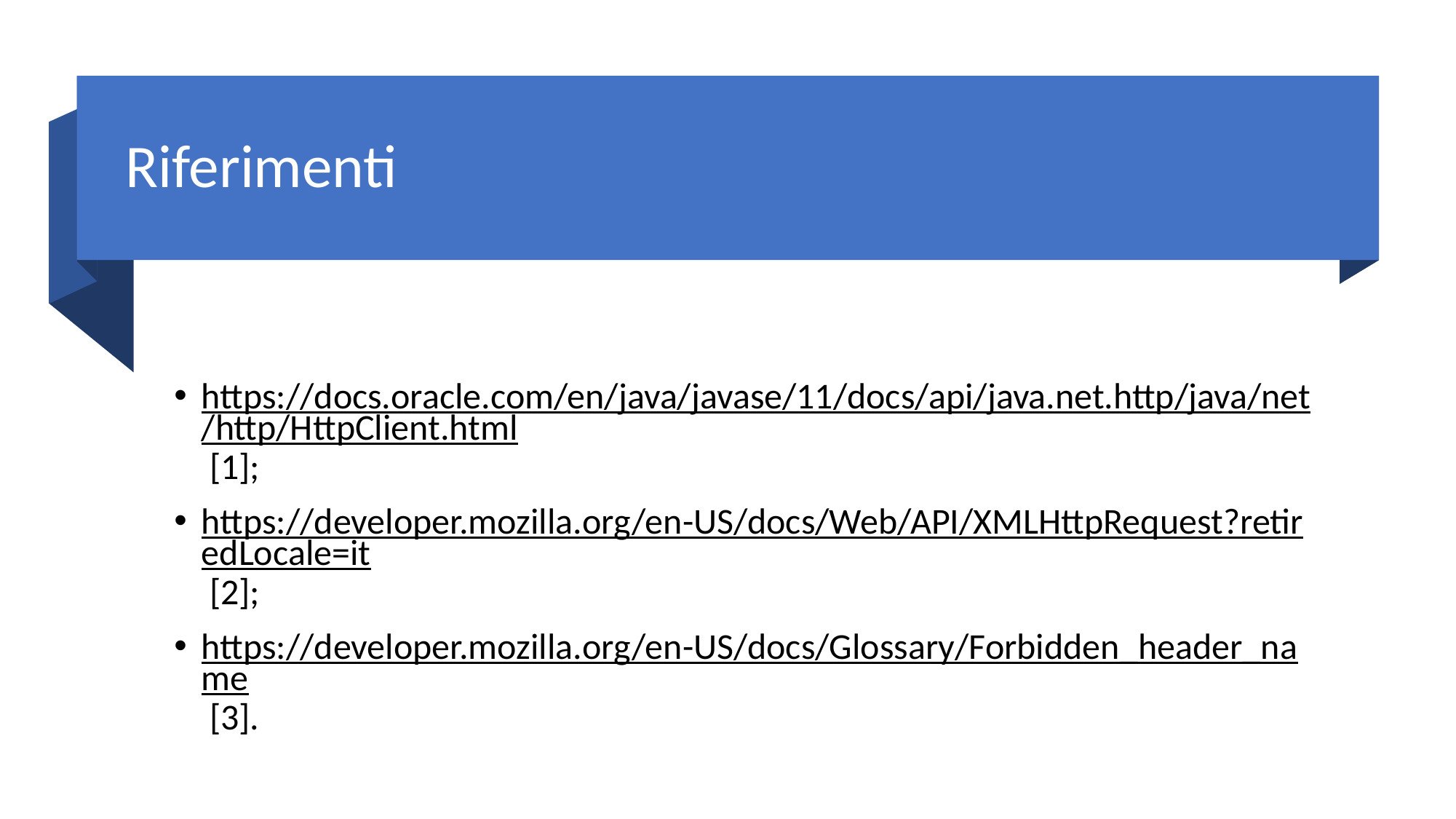

# Riferimenti

https://docs.oracle.com/en/java/javase/11/docs/api/java.net.http/java/net/http/HttpClient.html [1];
https://developer.mozilla.org/en-US/docs/Web/API/XMLHttpRequest?retiredLocale=it [2];
https://developer.mozilla.org/en-US/docs/Glossary/Forbidden_header_name [3].